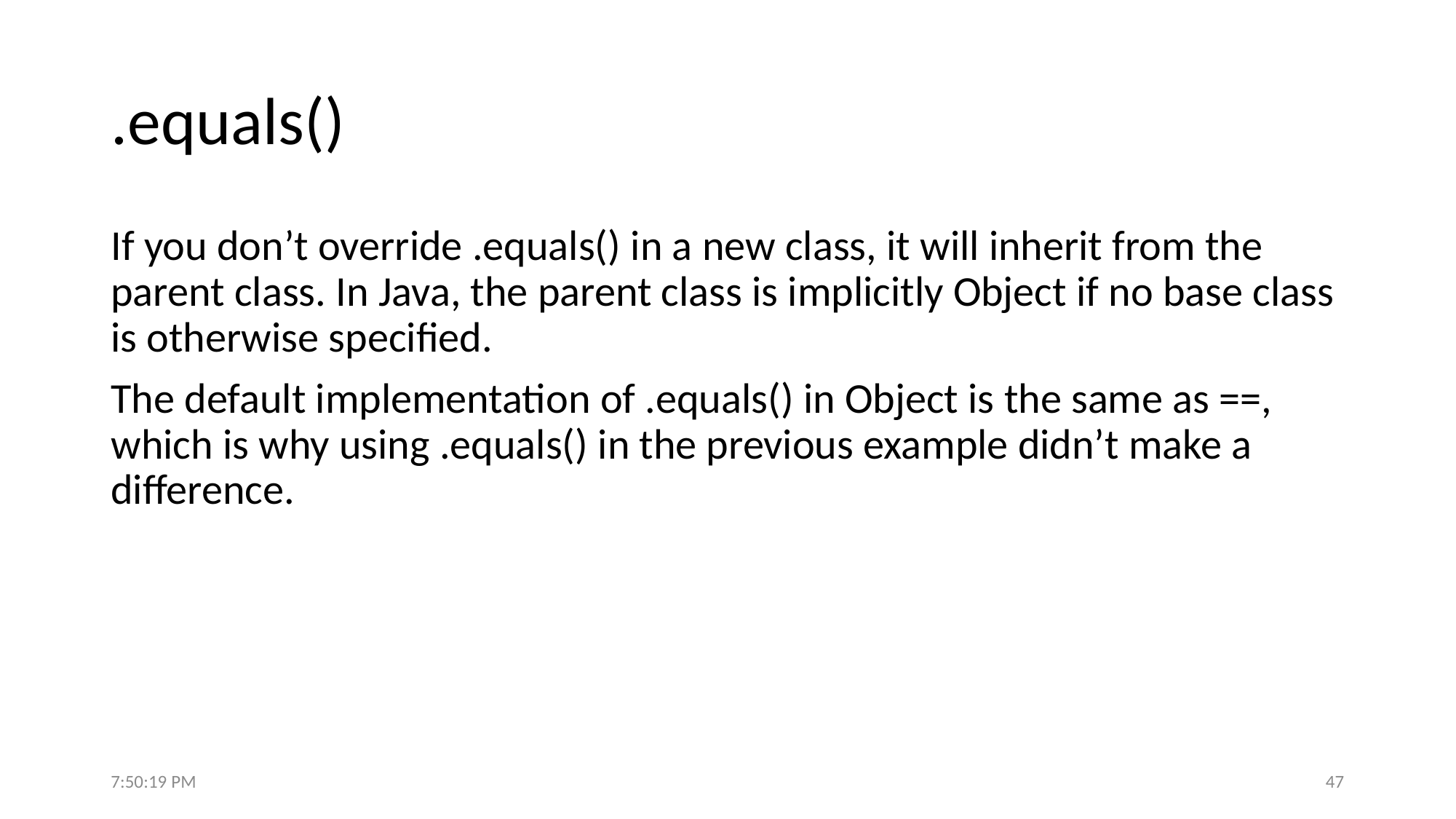

# .equals()
If you don’t override .equals() in a new class, it will inherit from the parent class. In Java, the parent class is implicitly Object if no base class is otherwise specified.
The default implementation of .equals() in Object is the same as ==, which is why using .equals() in the previous example didn’t make a difference.
7:50:19 PM
47